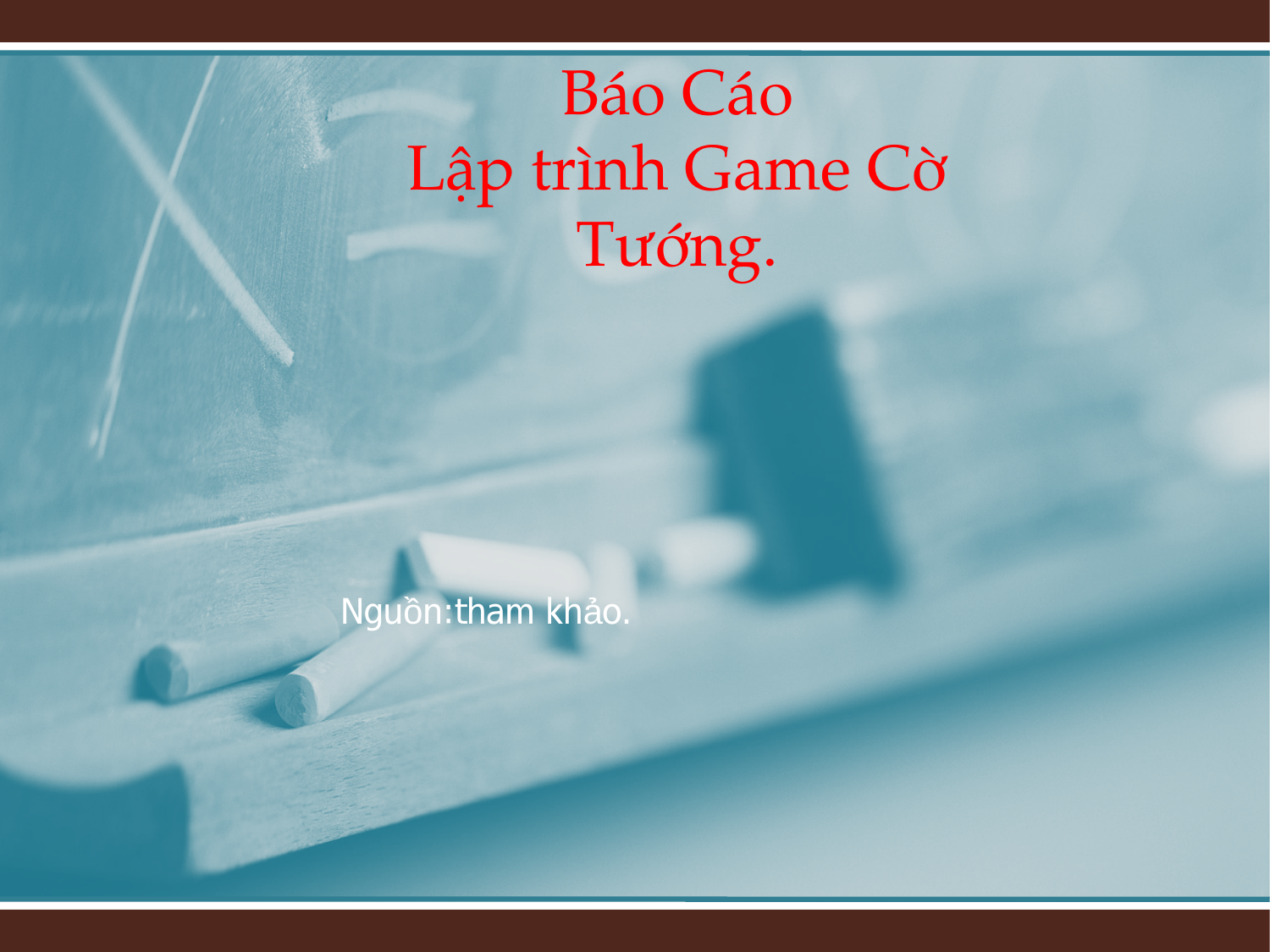

Báo Cáo
Lập trình Game Cờ Tướng.
# Nguồn:tham khảo.